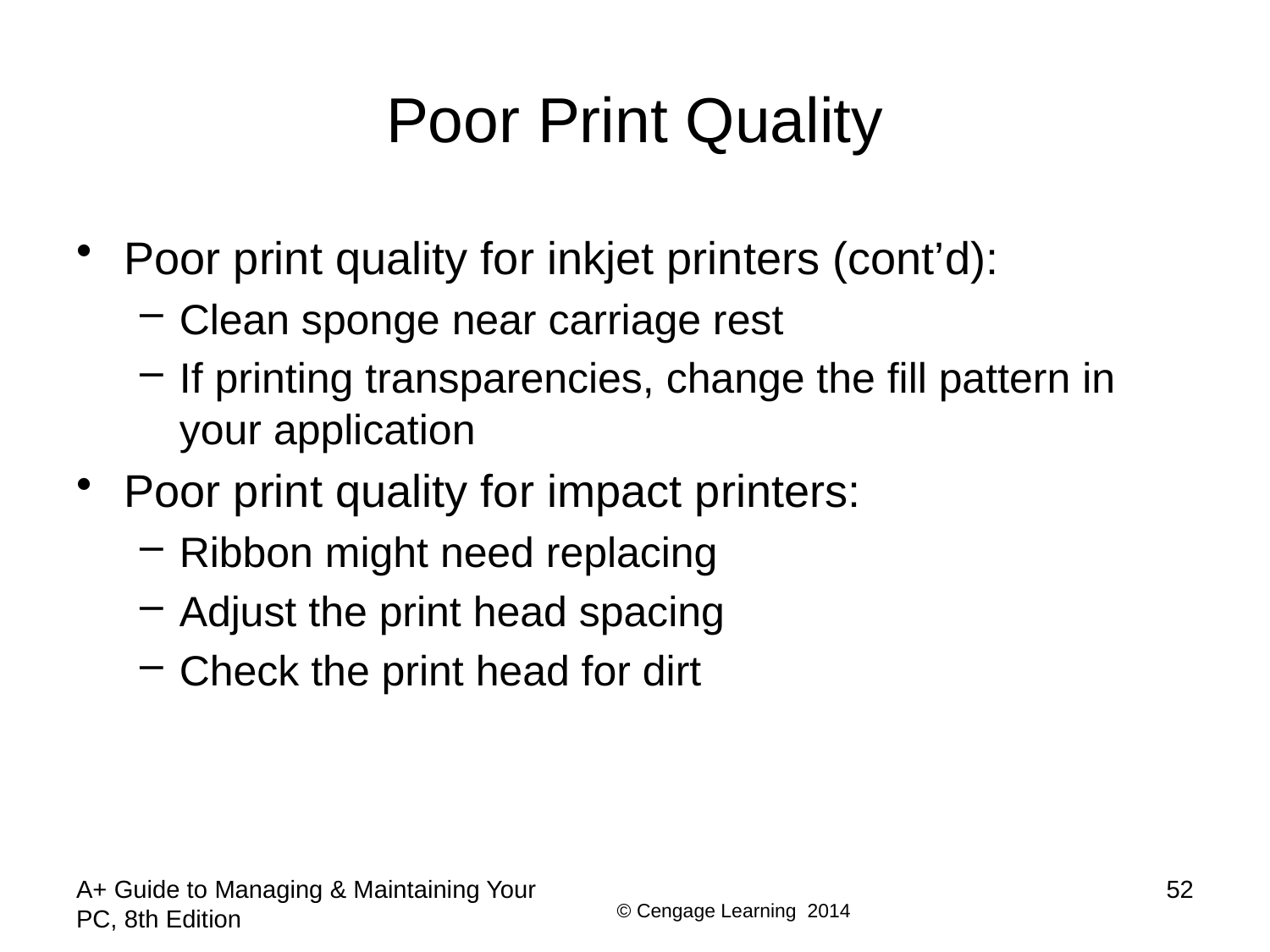

# Poor Print Quality
Poor print quality for inkjet printers (cont’d):
Clean sponge near carriage rest
If printing transparencies, change the fill pattern in your application
Poor print quality for impact printers:
Ribbon might need replacing
Adjust the print head spacing
Check the print head for dirt

A+ Guide to Managing & Maintaining Your PC, 8th Edition
52